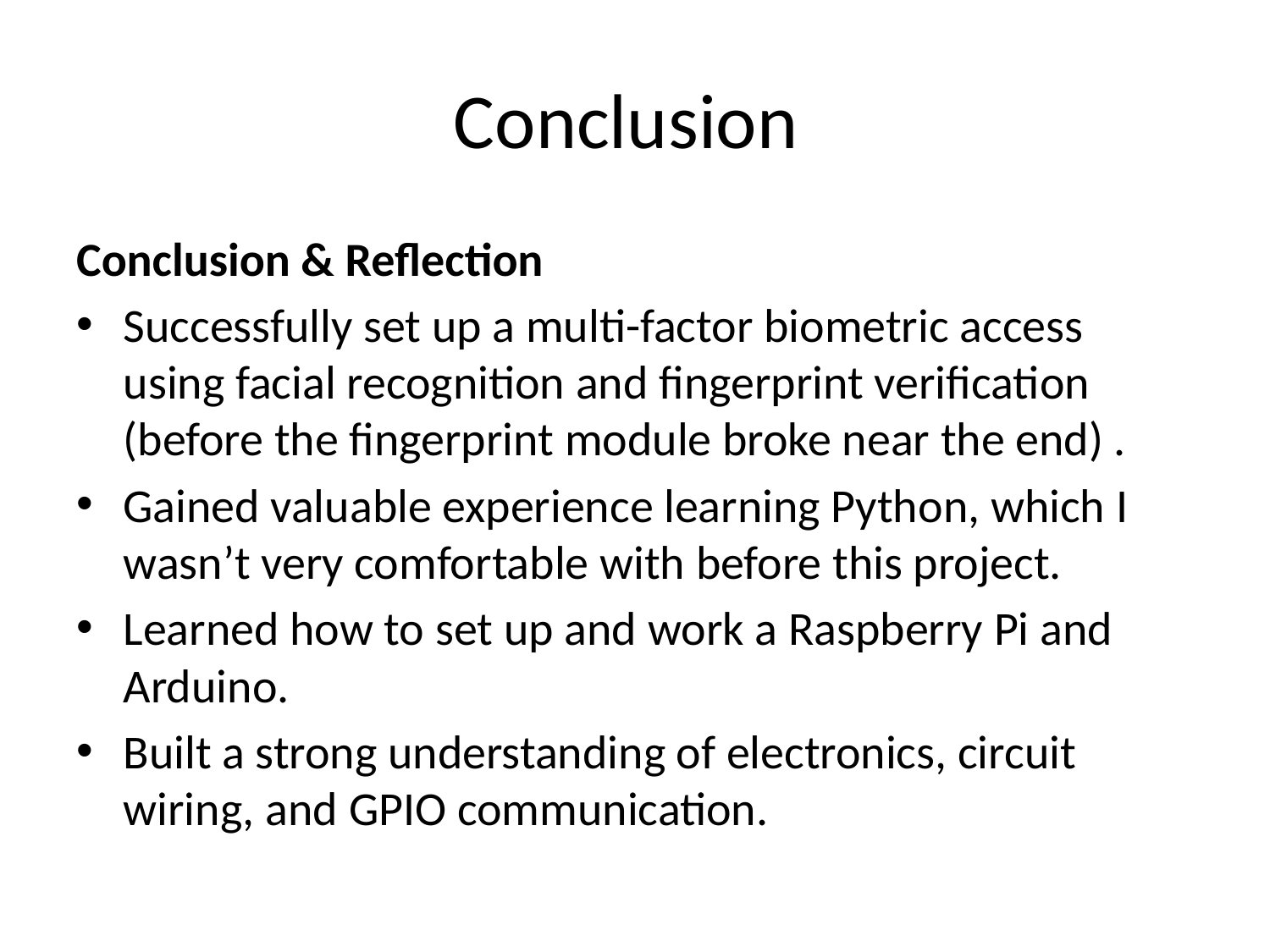

# Conclusion
Conclusion & Reflection
Successfully set up a multi-factor biometric access using facial recognition and fingerprint verification (before the fingerprint module broke near the end) .
Gained valuable experience learning Python, which I wasn’t very comfortable with before this project.
Learned how to set up and work a Raspberry Pi and Arduino.
Built a strong understanding of electronics, circuit wiring, and GPIO communication.